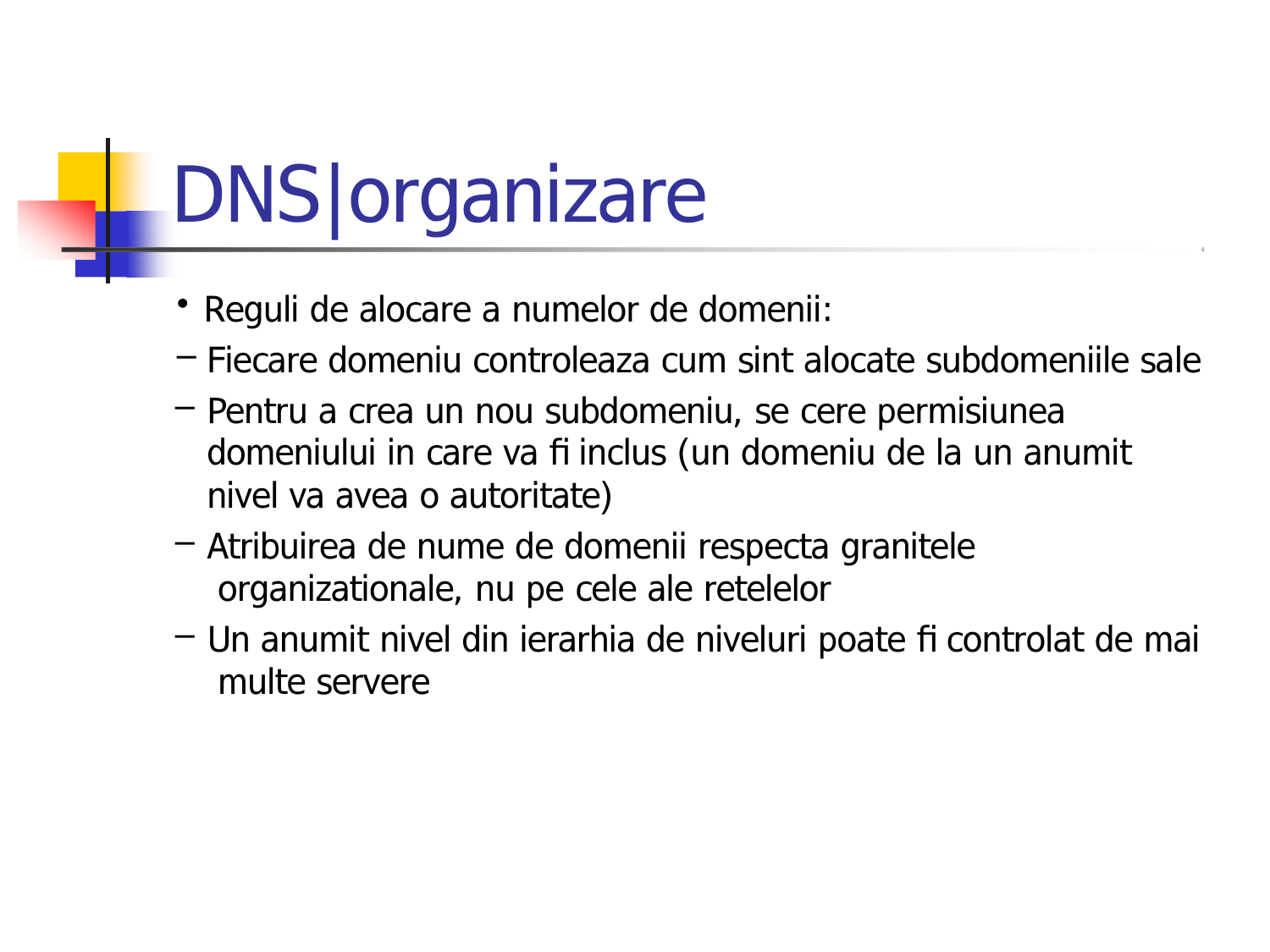

# DNS|organizare

Reguli de alocare a numelor de domenii:
Fiecare domeniu controleaza cum sint alocate subdomeniile sale
Pentru a crea un nou subdomeniu, se cere permisiunea  domeniului in care va fi inclus (un domeniu de la un anumit  nivel va avea o autoritate)
Atribuirea de nume de domenii respecta granitele  organizationale, nu pe cele ale retelelor
Un anumit nivel din ierarhia de niveluri poate fi controlat de mai  multe servere